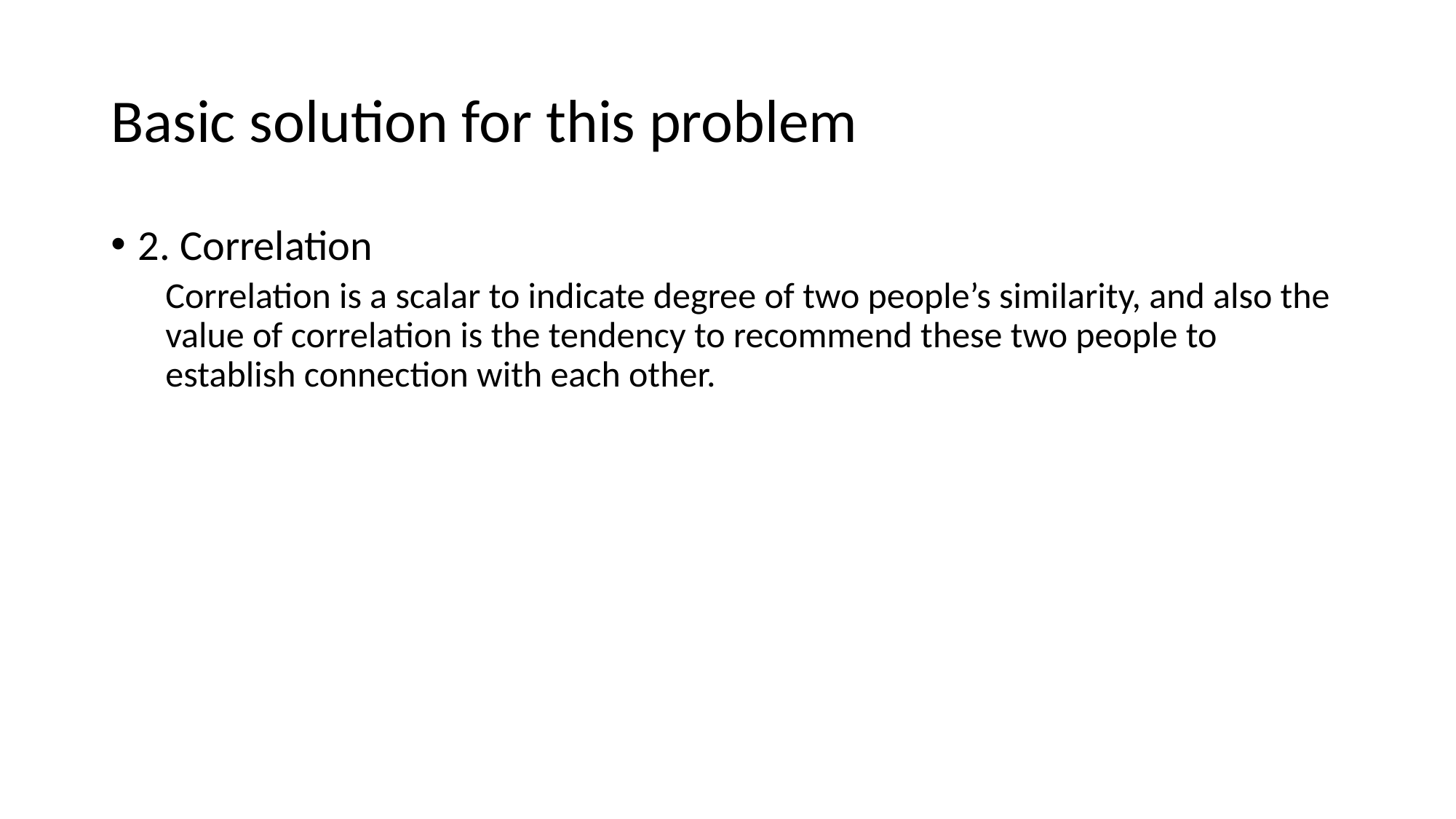

# Basic solution for this problem
2. Correlation
Correlation is a scalar to indicate degree of two people’s similarity, and also the value of correlation is the tendency to recommend these two people to establish connection with each other.